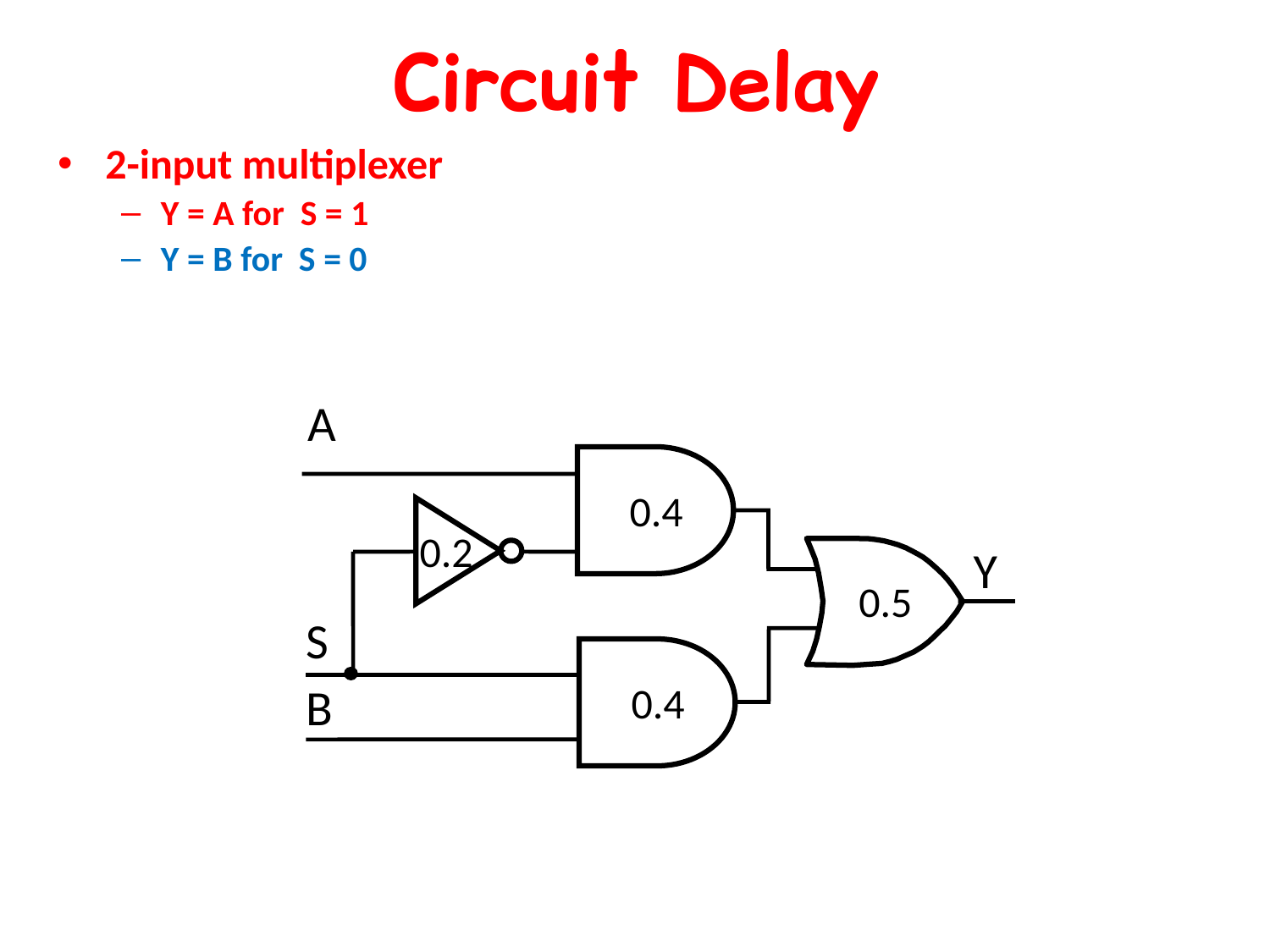

# Circuit Delay
2-input multiplexer
Y = A for  S = 1
Y = B for  S = 0

A

0.4

0.2

Y

0.5

S

0.4

B